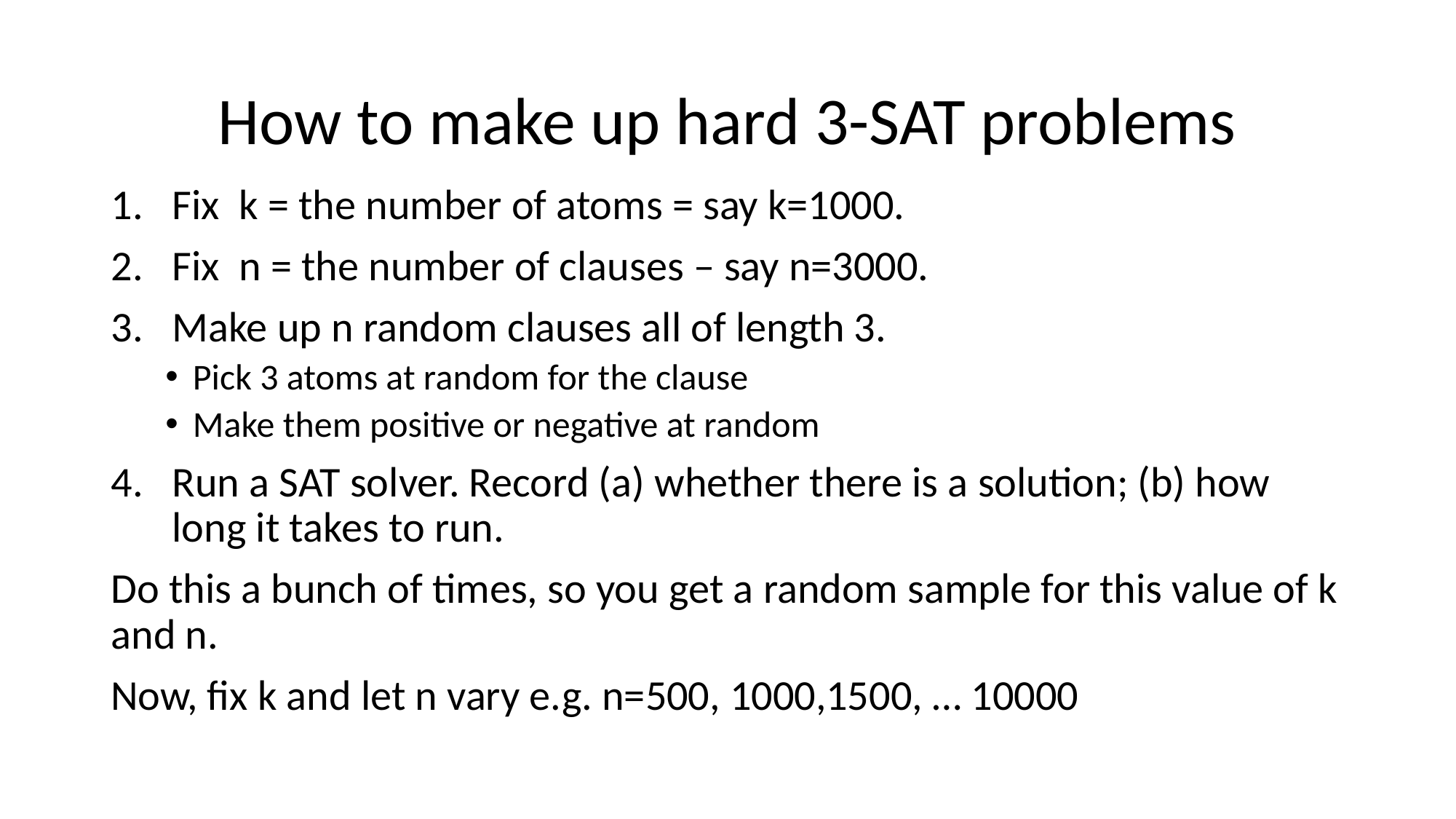

# How to make up hard 3-SAT problems
Fix  k = the number of atoms = say k=1000.
Fix  n = the number of clauses – say n=3000.
Make up n random clauses all of length 3.
Pick 3 atoms at random for the clause
Make them positive or negative at random
Run a SAT solver. Record (a) whether there is a solution; (b) how long it takes to run.
Do this a bunch of times, so you get a random sample for this value of k and n.
Now, fix k and let n vary e.g. n=500, 1000,1500, … 10000